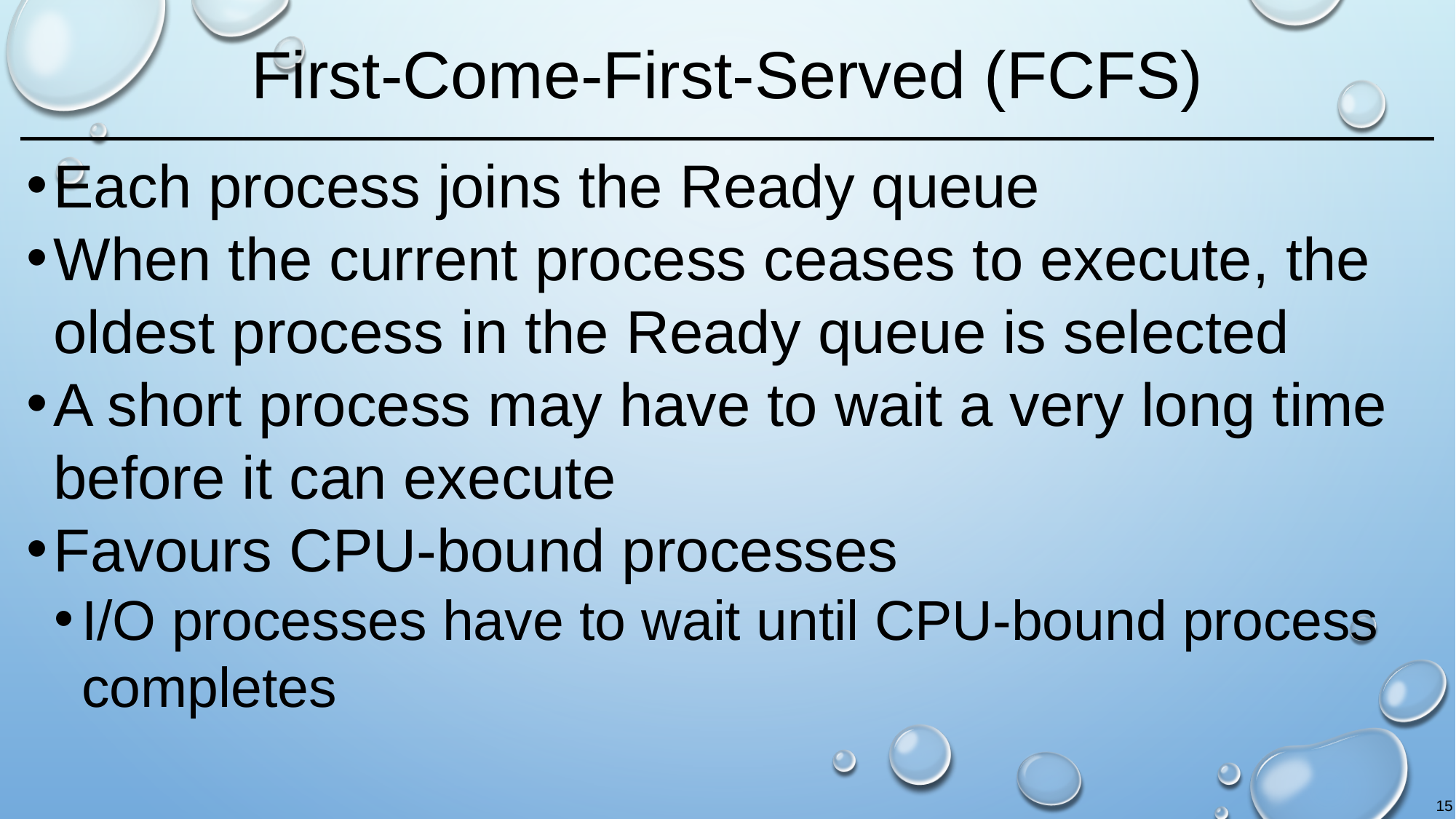

# First-Come-First-Served (FCFS)
Each process joins the Ready queue
When the current process ceases to execute, the oldest process in the Ready queue is selected
A short process may have to wait a very long time before it can execute
Favours CPU-bound processes
I/O processes have to wait until CPU-bound process completes
15